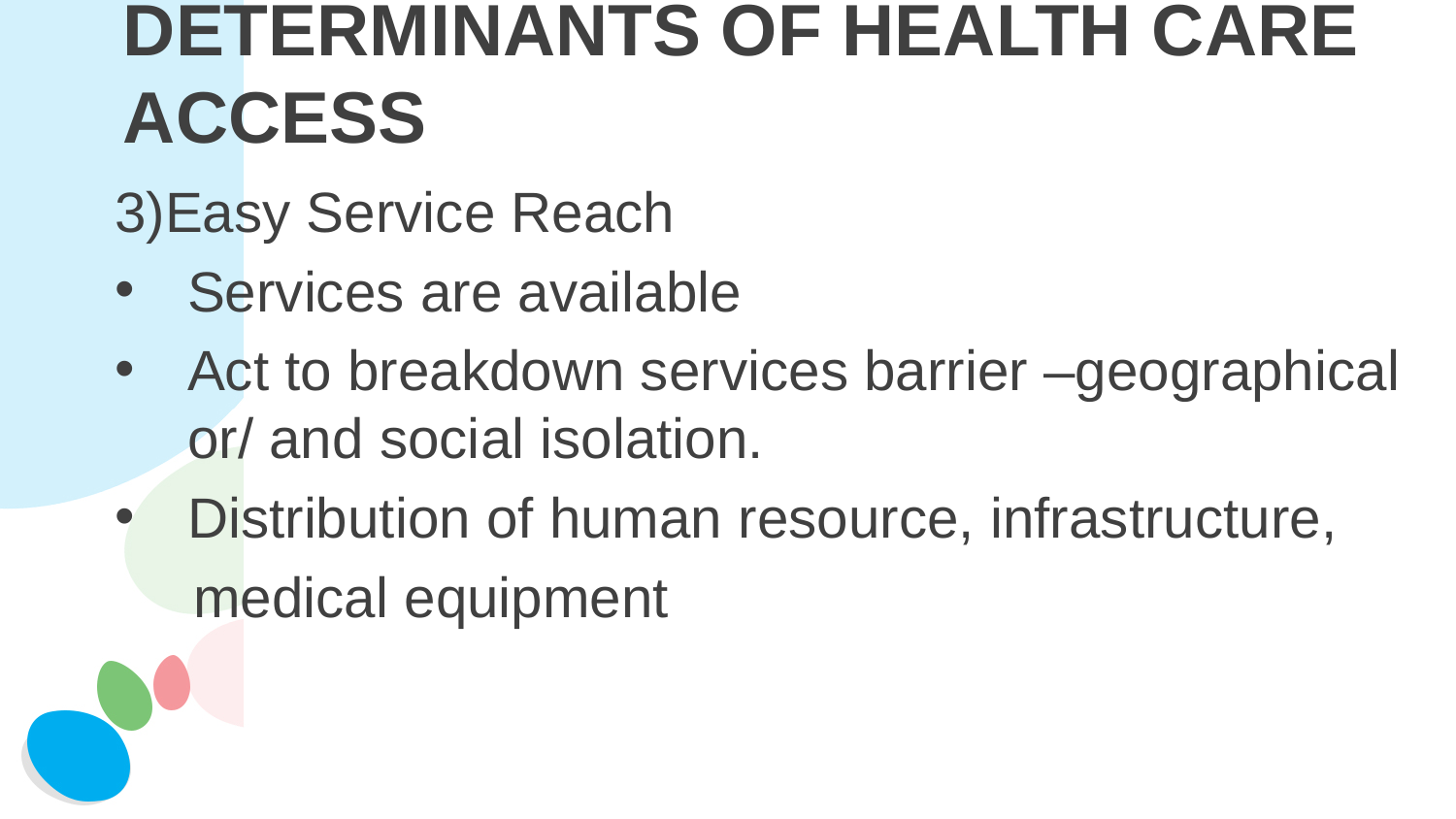

# DETERMINANTS OF HEALTH CARE ACCESS
3)Easy Service Reach
Services are available
Act to breakdown services barrier –geographical or/ and social isolation.
Distribution of human resource, infrastructure,
     medical equipment